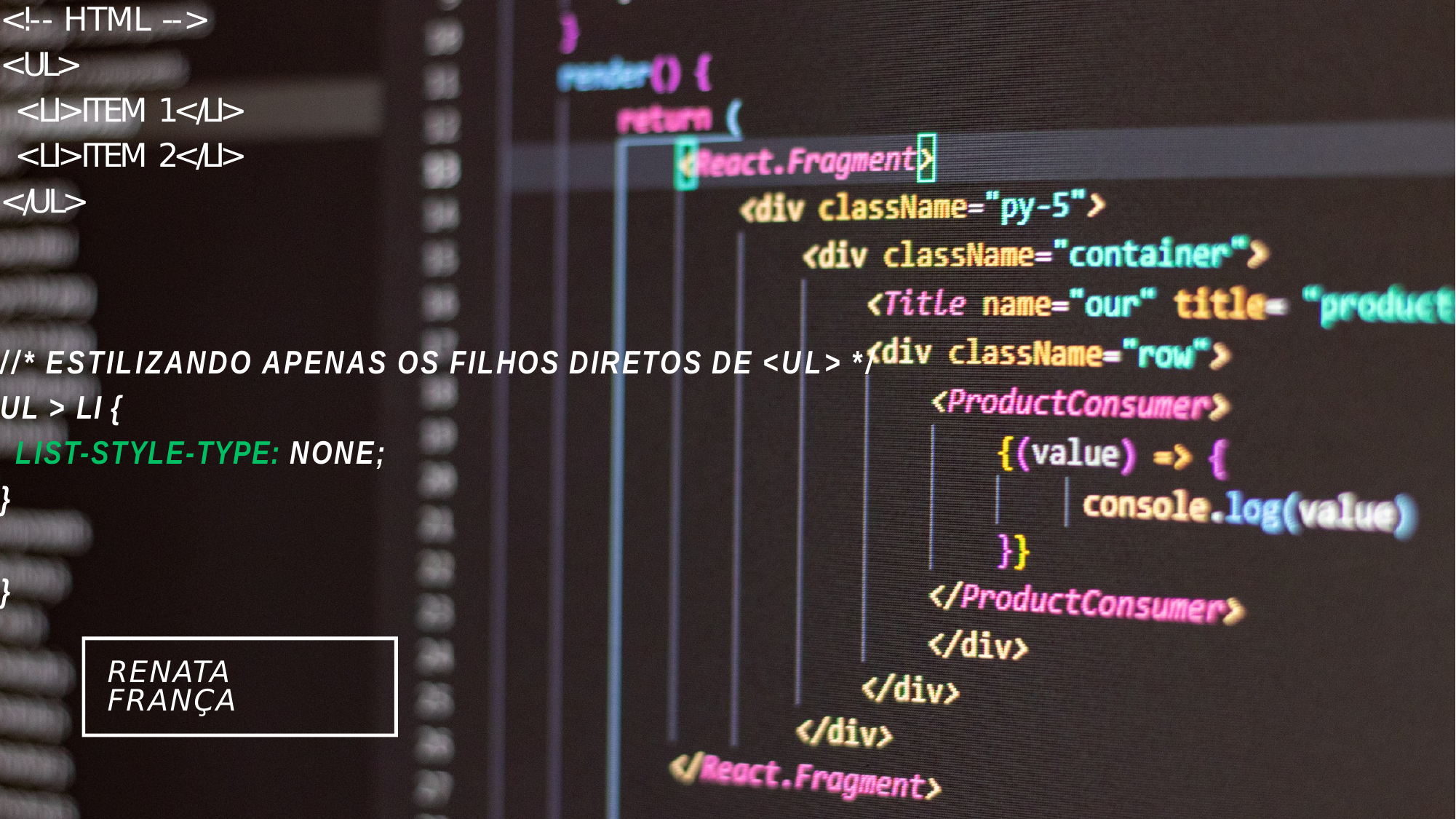

<!-- HTML -->
<UL>
<LI>ITEM 1</LI>
<LI>ITEM 2</LI>
</UL>
//* ESTILIZANDO APENAS OS FILHOS DIRETOS DE <UL> */ UL > LI {
LIST-STYLE-TYPE: NONE;
}

}
RENATA FRANÇA